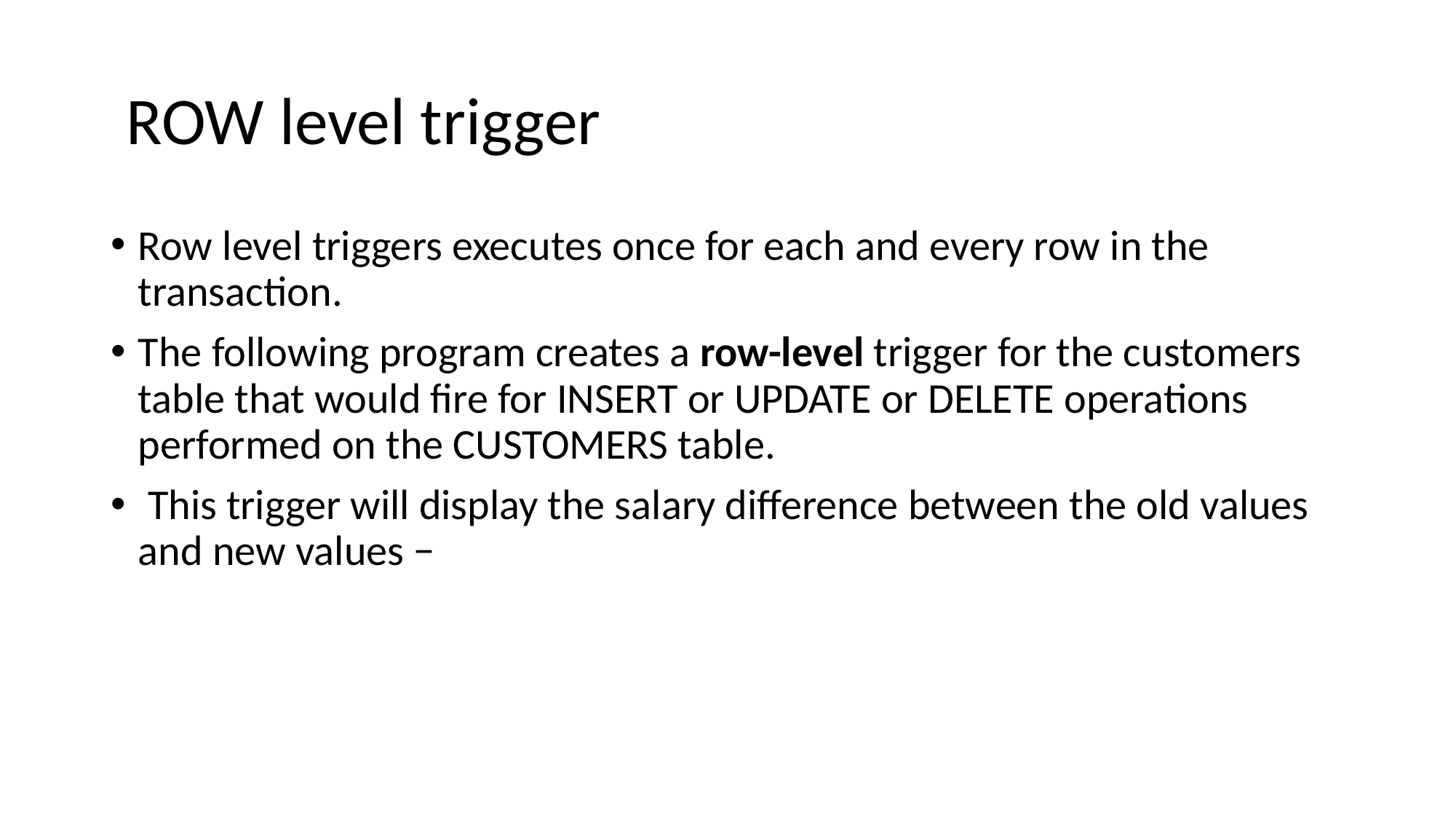

# ROW level trigger
Row level triggers executes once for each and every row in the transaction.
The following program creates a row-level trigger for the customers table that would fire for INSERT or UPDATE or DELETE operations performed on the CUSTOMERS table.
 This trigger will display the salary difference between the old values and new values −